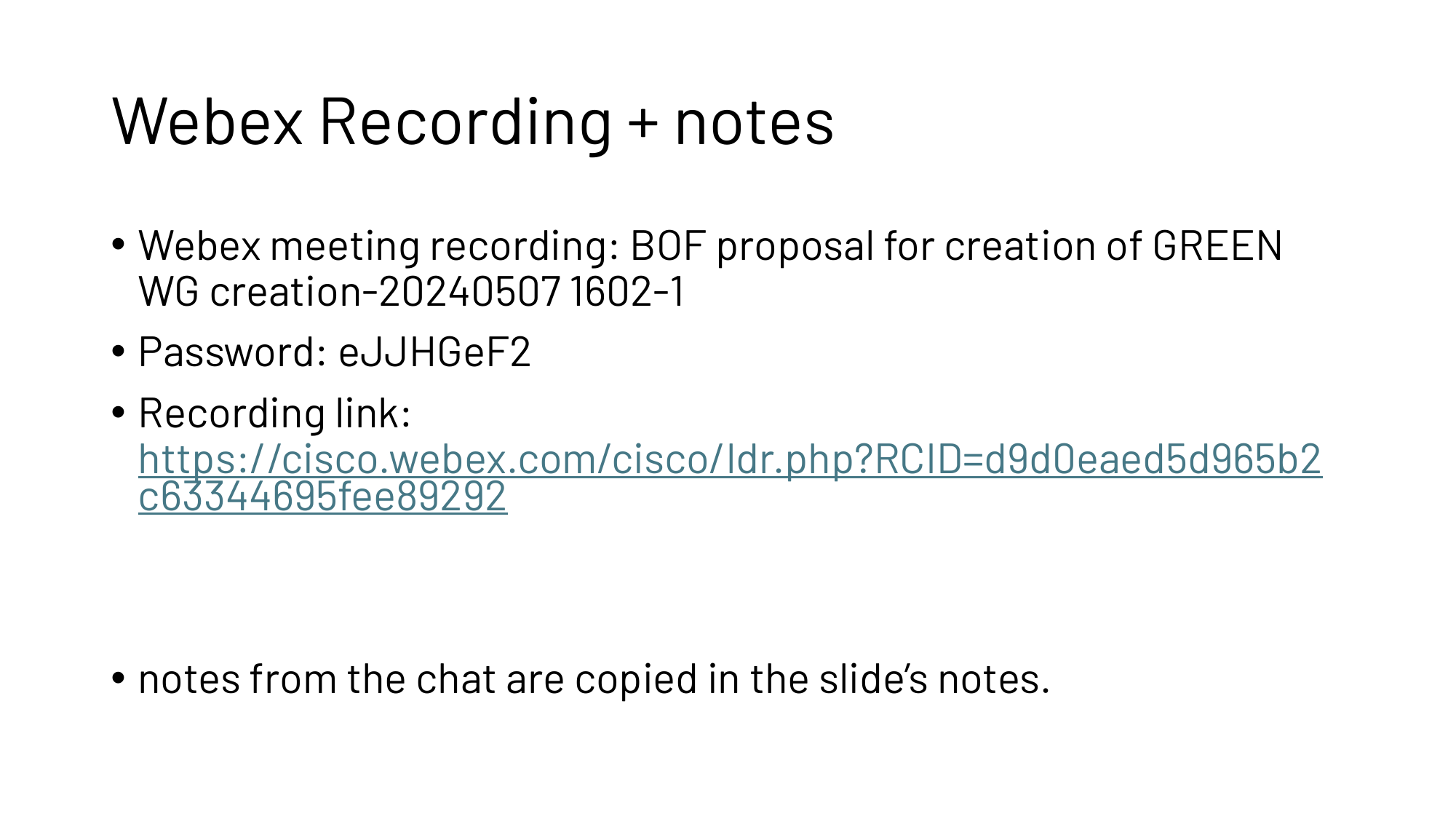

# Webex Recording + notes
Webex meeting recording: BOF proposal for creation of GREEN WG creation-20240507 1602-1
Password: eJJHGeF2
Recording link: https://cisco.webex.com/cisco/ldr.php?RCID=d9d0eaed5d965b2c63344695fee89292

notes from the chat are copied in the slide’s notes.